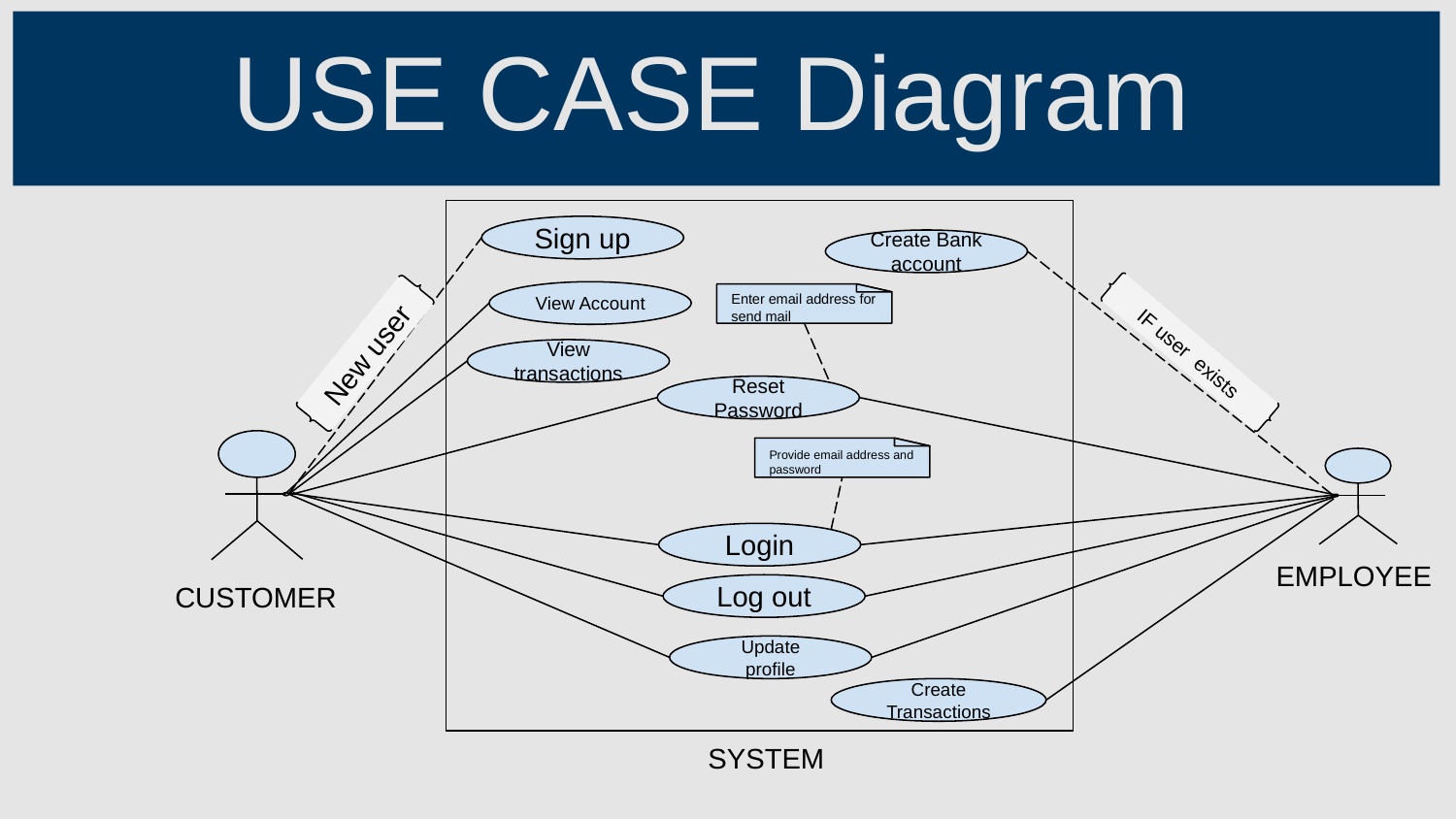

USE CASE Diagram

Sign up
Create Bank account
View Account
Enter email address for send mail

New user
IF user  exists
View transactions
Reset Password

Provide email address and password

Login
EMPLOYEE
CUSTOMER
Log out
Update profile
Create Transactions
SYSTEM